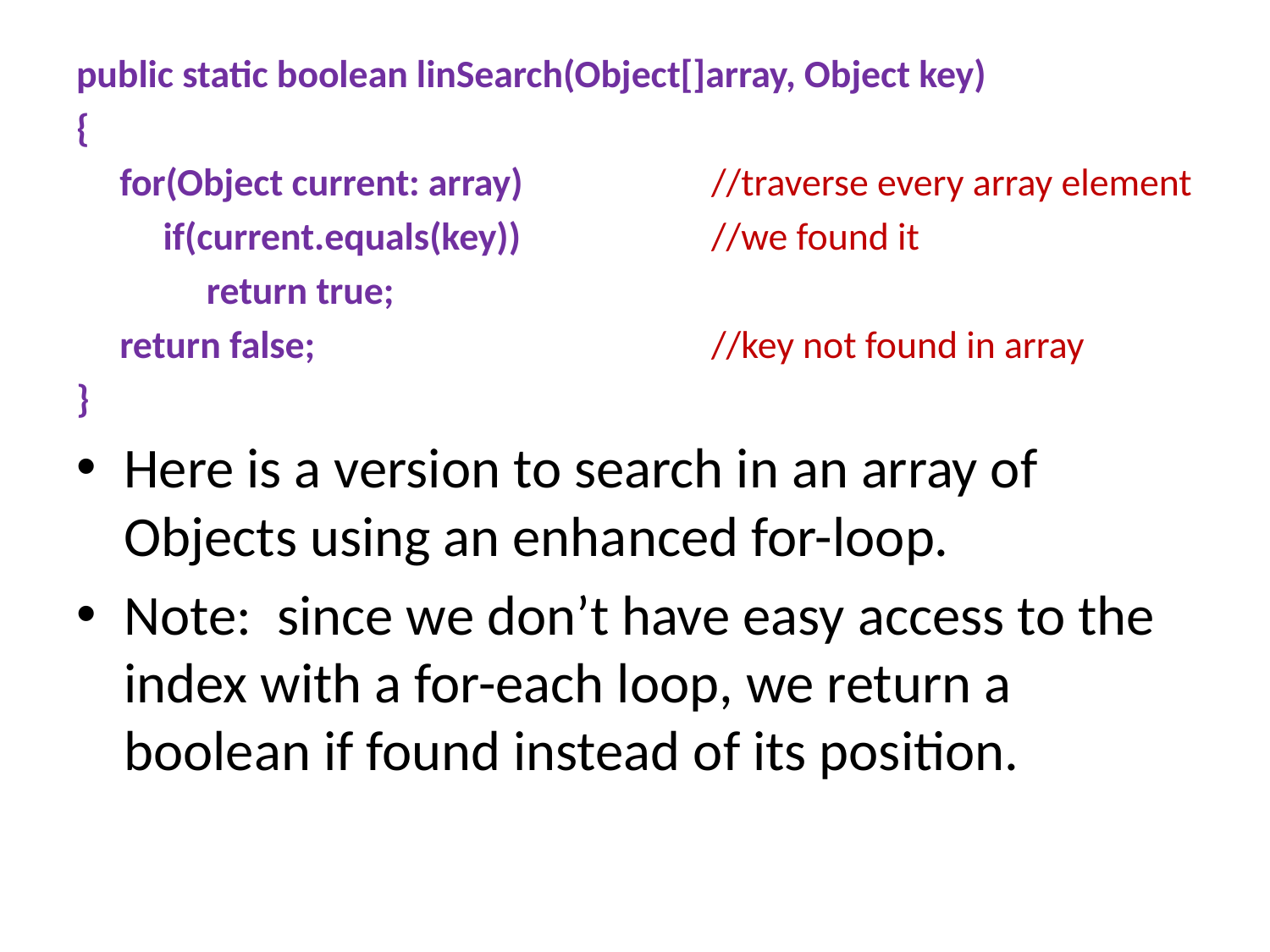

public static boolean linSearch(Object[]array, Object key)
{
     for(Object current: array)		//traverse every array element
          if(current.equals(key))		//we found it
               return true;
     return false;				//key not found in array
}
Here is a version to search in an array of Objects using an enhanced for-loop.
Note:  since we don’t have easy access to the index with a for-each loop, we return a boolean if found instead of its position.